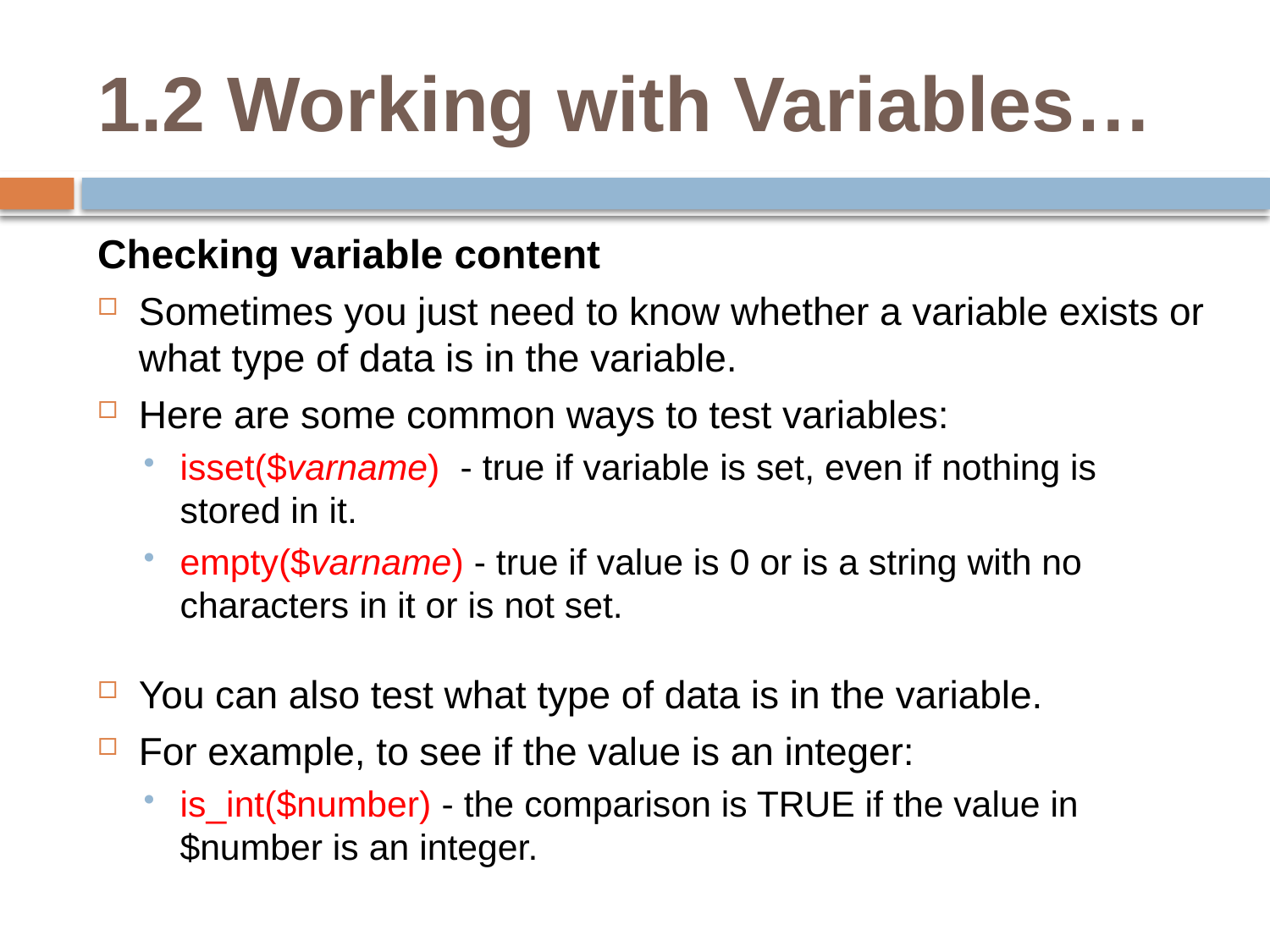

# 1.2 Working with Variables…
Checking variable content
Sometimes you just need to know whether a variable exists or what type of data is in the variable.
Here are some common ways to test variables:
isset($varname)  - true if variable is set, even if nothing is stored in it.
empty($varname) - true if value is 0 or is a string with no characters in it or is not set.

You can also test what type of data is in the variable.
For example, to see if the value is an integer:
is_int($number) - the comparison is TRUE if the value in $number is an integer.